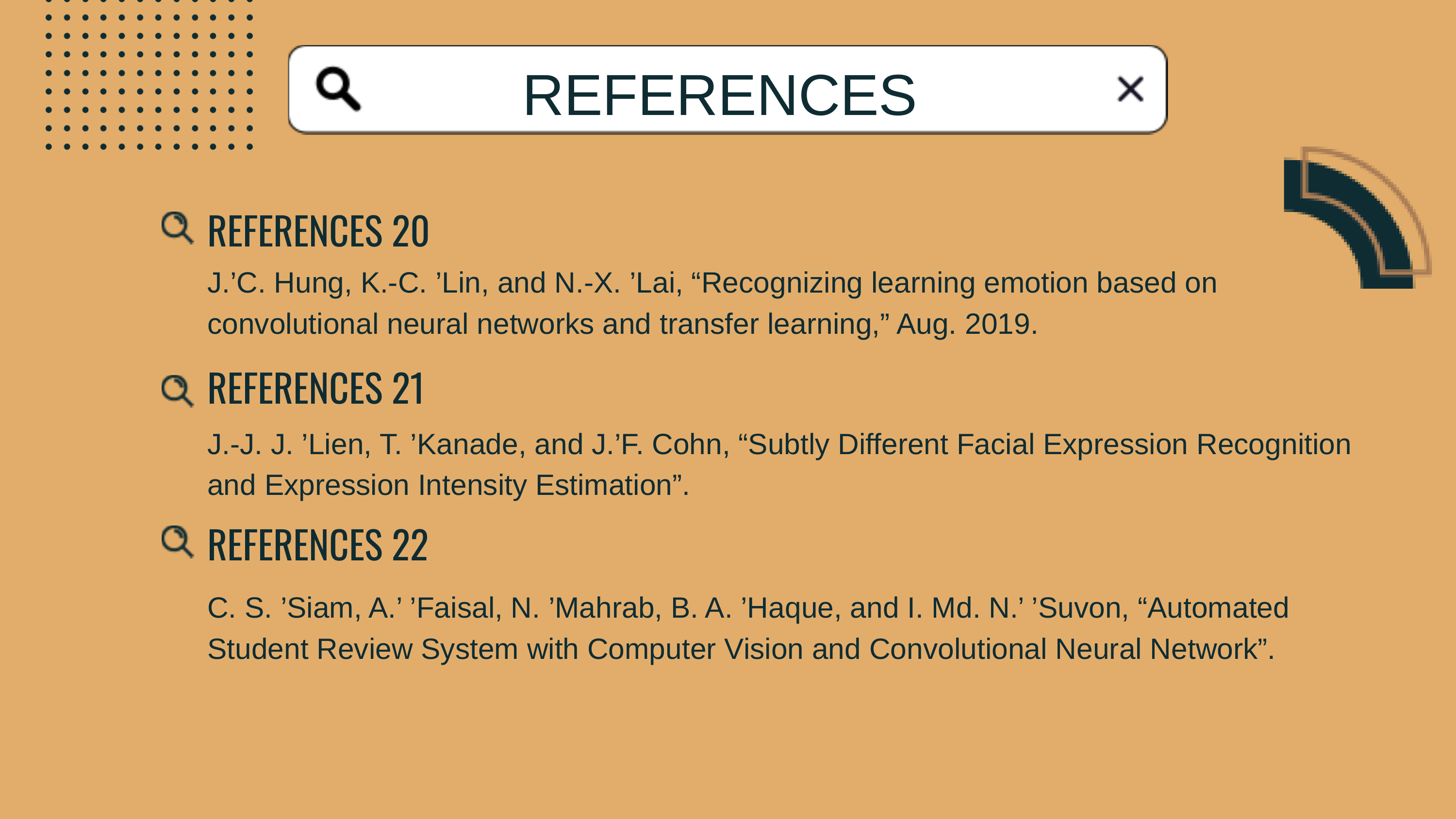

REFERENCES

REFERENCES 20

J.’C. Hung, K.-C. ’Lin, and N.-X. ’Lai, “Recognizing learning emotion based on convolutional neural networks and transfer learning,” Aug. 2019.
REFERENCES 21

J.-J. J. ’Lien, T. ’Kanade, and J.’F. Cohn, “Subtly Different Facial Expression Recognition and Expression Intensity Estimation”.
REFERENCES 22

C. S. ’Siam, A.’ ’Faisal, N. ’Mahrab, B. A. ’Haque, and I. Md. N.’ ’Suvon, “Automated Student Review System with Computer Vision and Convolutional Neural Network”.